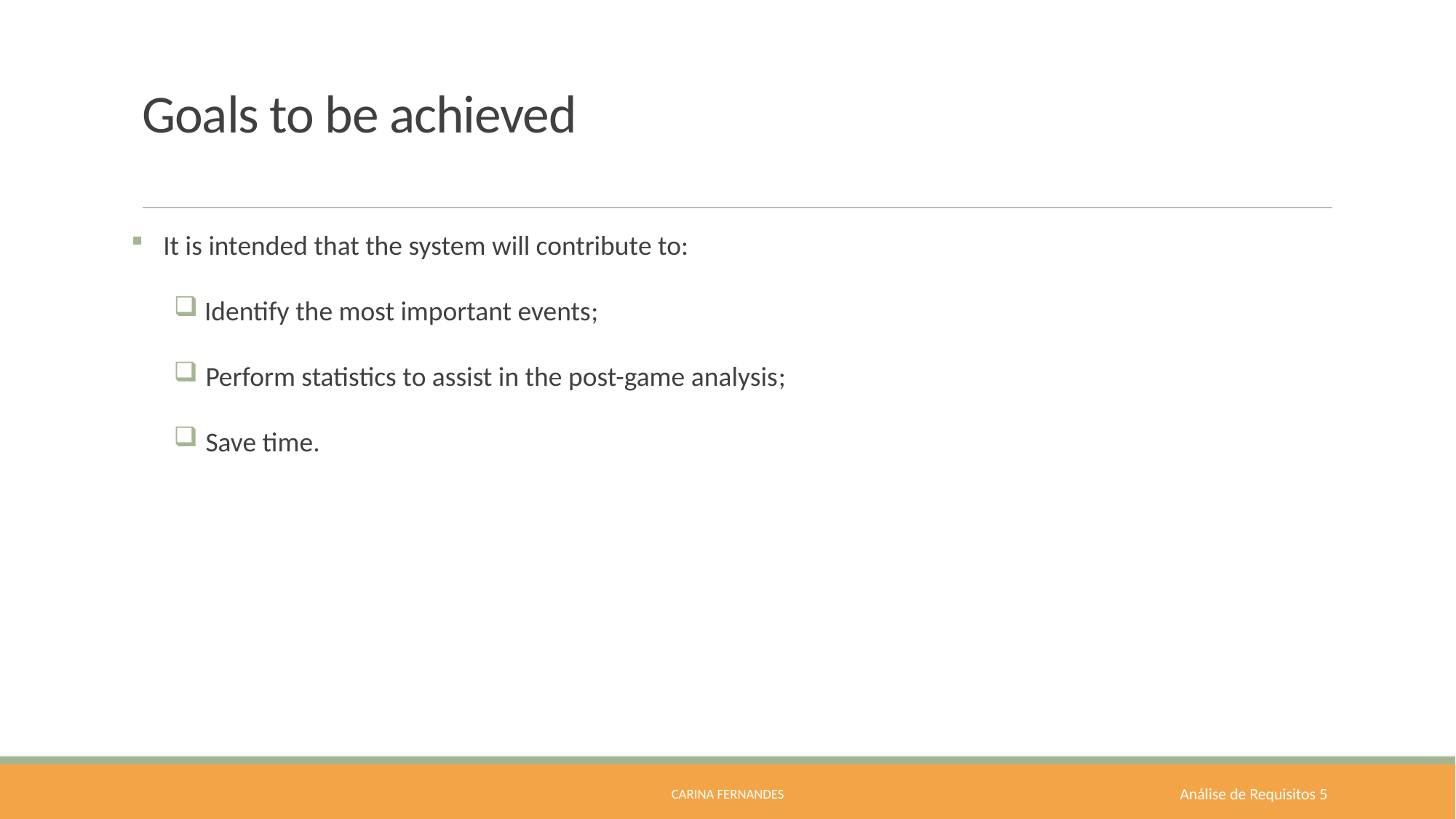

# Goals to be achieved
It is intended that the system will contribute to:
 Identify the most important events;
Perform statistics to assist in the post-game analysis;
Save time.

Carina Fernandes
 Análise de Requisitos 5